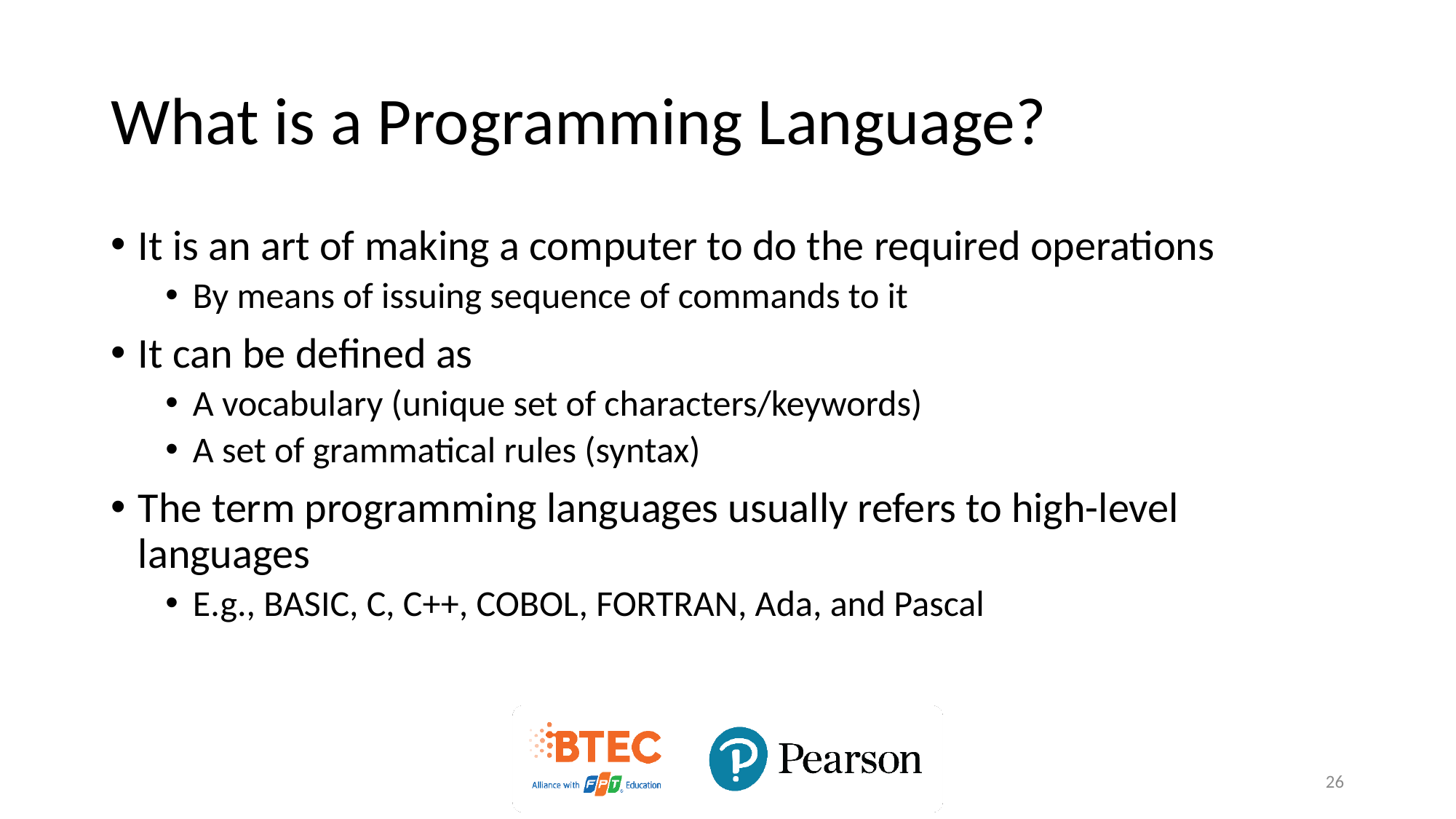

# What is a Programming Language?
It is an art of making a computer to do the required operations
By means of issuing sequence of commands to it
It can be defined as
A vocabulary (unique set of characters/keywords)
A set of grammatical rules (syntax)
The term programming languages usually refers to high-level languages
E.g., BASIC, C, C++, COBOL, FORTRAN, Ada, and Pascal
26